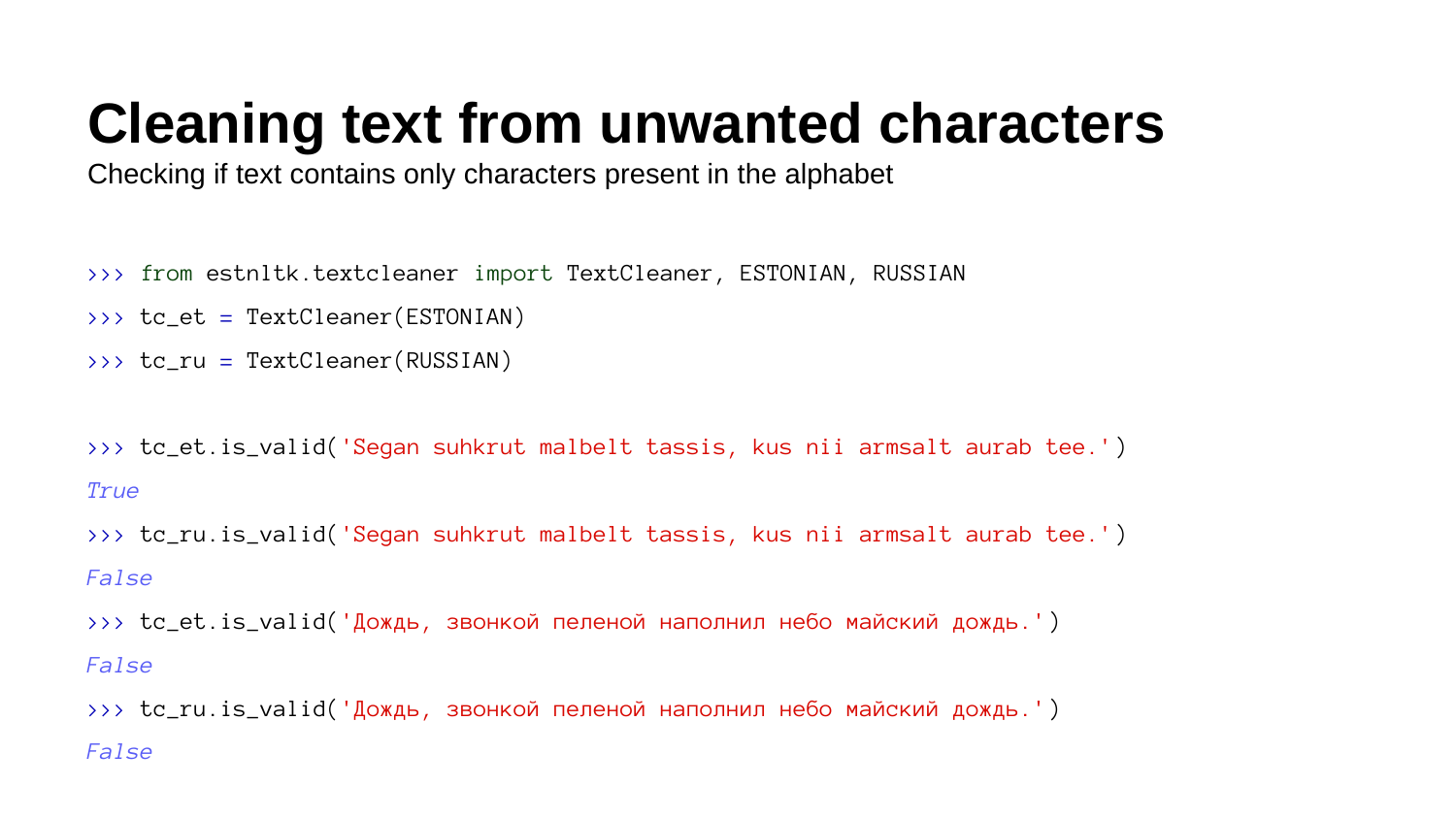

# Cleaning text from unwanted characters
Checking if text contains only characters present in the alphabet
>>> from estnltk.textcleaner import TextCleaner, ESTONIAN, RUSSIAN
>>> tc_et = TextCleaner(ESTONIAN)
>>> tc_ru = TextCleaner(RUSSIAN)
>>> tc_et.is_valid('Segan suhkrut malbelt tassis, kus nii armsalt aurab tee.')
True
>>> tc_ru.is_valid('Segan suhkrut malbelt tassis, kus nii armsalt aurab tee.')
False
>>> tc_et.is_valid('Дождь, звонкой пеленой наполнил небо майский дождь.')
False
>>> tc_ru.is_valid('Дождь, звонкой пеленой наполнил небо майский дождь.')
False